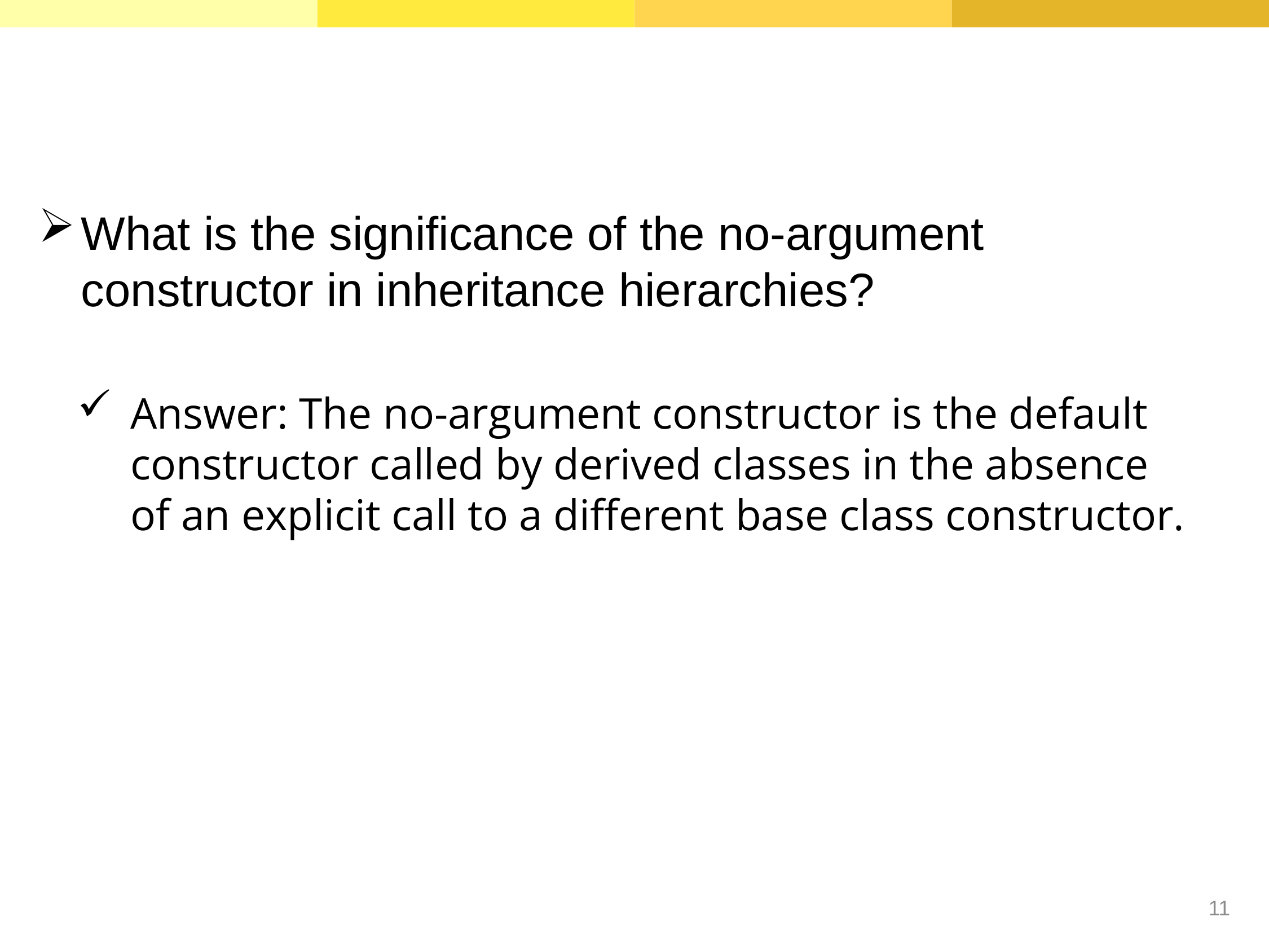

What is the significance of the no-argument constructor in inheritance hierarchies?
Answer: The no-argument constructor is the default constructor called by derived classes in the absence of an explicit call to a different base class constructor.
11